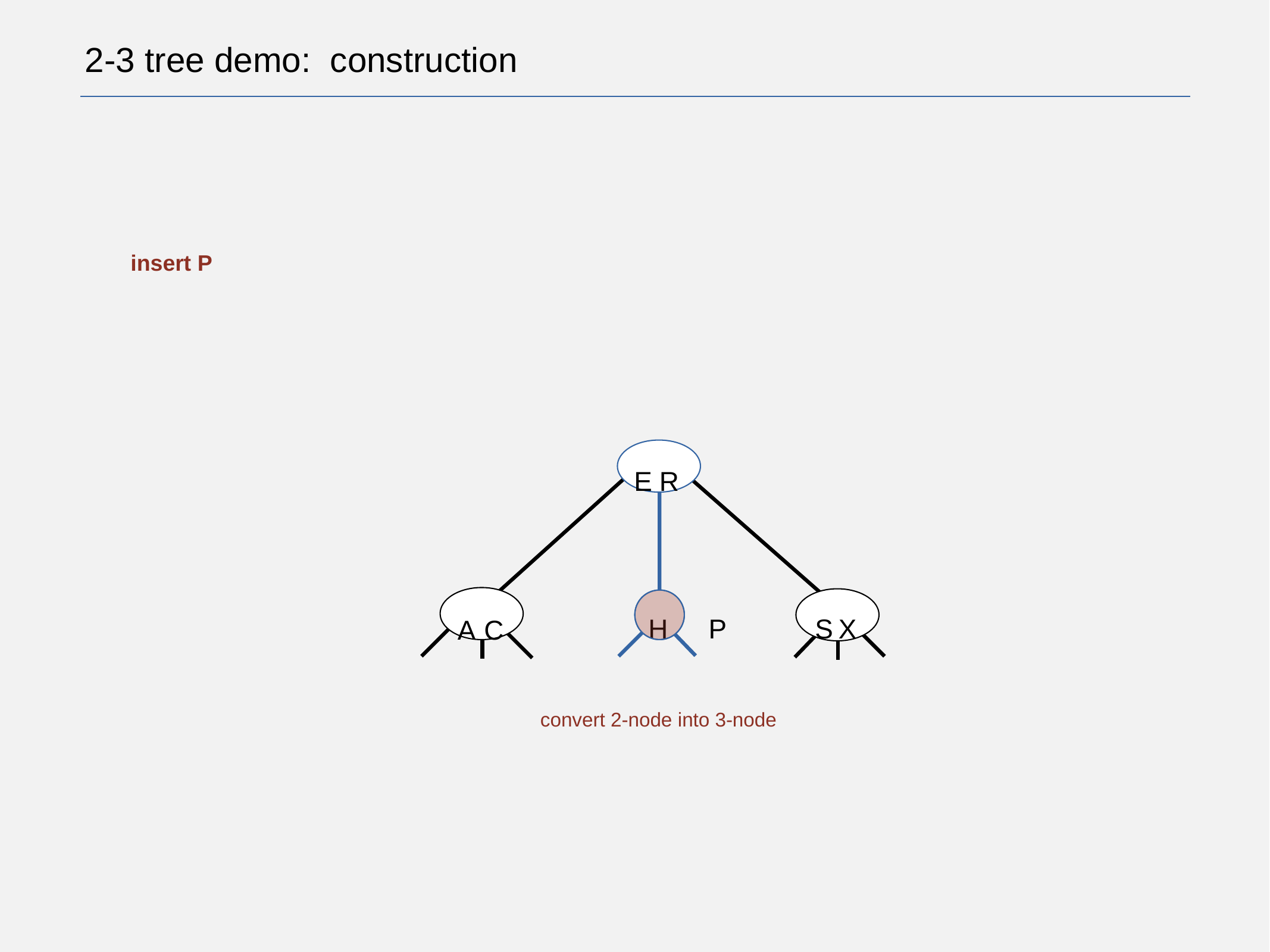

# 2-3 tree demo:  construction
insert P

E
R

A
C

S
X

H
P

convert 2-node into 3-node